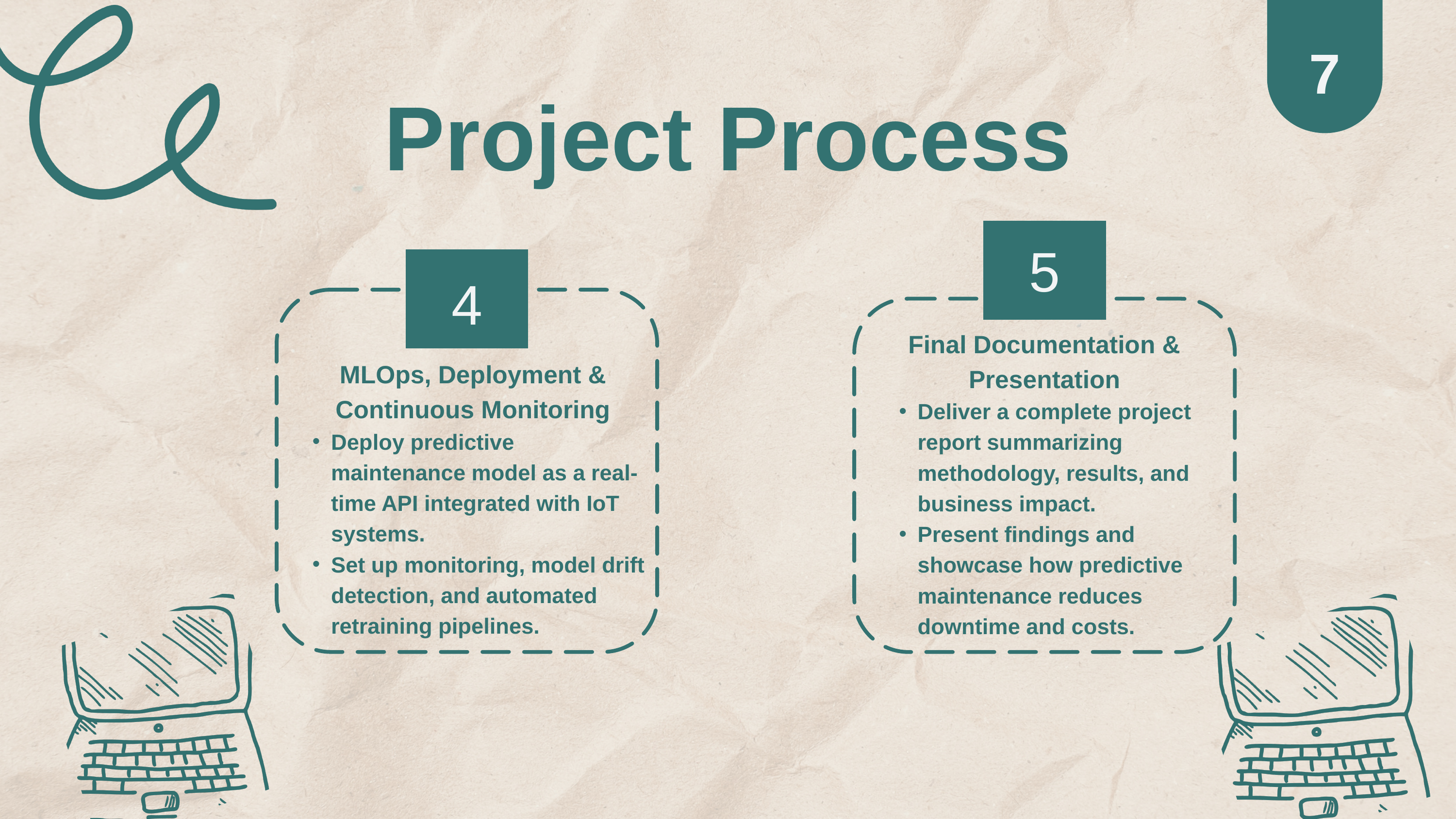

7

Project Process

5

4

Final Documentation & Presentation
Deliver a complete project report summarizing methodology, results, and business impact.
Present findings and showcase how predictive maintenance reduces downtime and costs.
MLOps, Deployment & Continuous Monitoring
Deploy predictive maintenance model as a real-time API integrated with IoT systems.
Set up monitoring, model drift detection, and automated retraining pipelines.